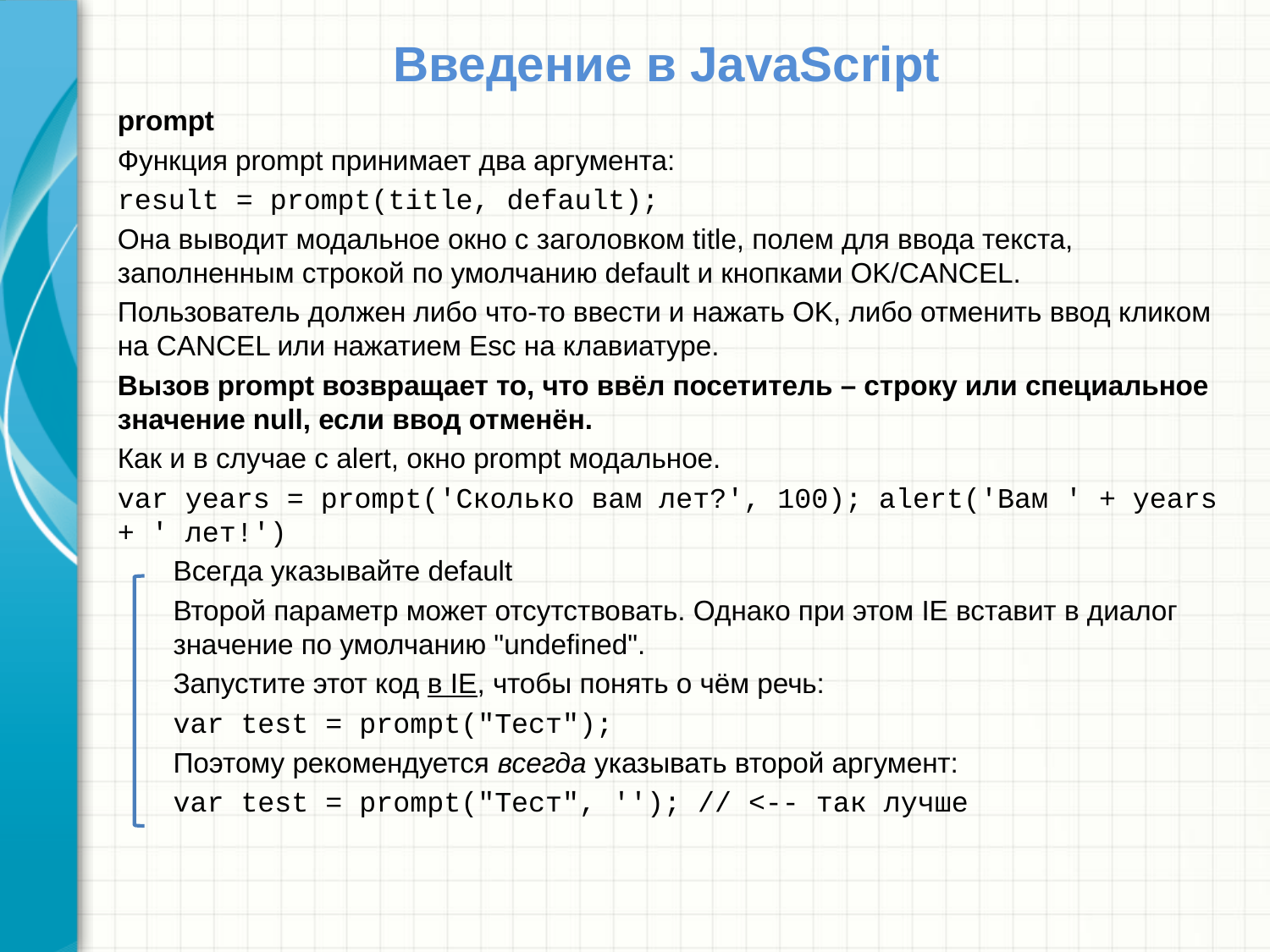

# Введение в JavaScript
prompt
Функция prompt принимает два аргумента:
result = prompt(title, default);
Она выводит модальное окно с заголовком title, полем для ввода текста, заполненным строкой по умолчанию default и кнопками OK/CANCEL.
Пользователь должен либо что-то ввести и нажать OK, либо отменить ввод кликом на CANCEL или нажатием Esc на клавиатуре.
Вызов prompt возвращает то, что ввёл посетитель – строку или специальное значение null, если ввод отменён.
Как и в случае с alert, окно prompt модальное.
var years = prompt('Сколько вам лет?', 100); alert('Вам ' + years + ' лет!')
Всегда указывайте default
Второй параметр может отсутствовать. Однако при этом IE вставит в диалог значение по умолчанию "undefined".
Запустите этот код в IE, чтобы понять о чём речь:
var test = prompt("Тест");
Поэтому рекомендуется всегда указывать второй аргумент:
var test = prompt("Тест", ''); // <-- так лучше